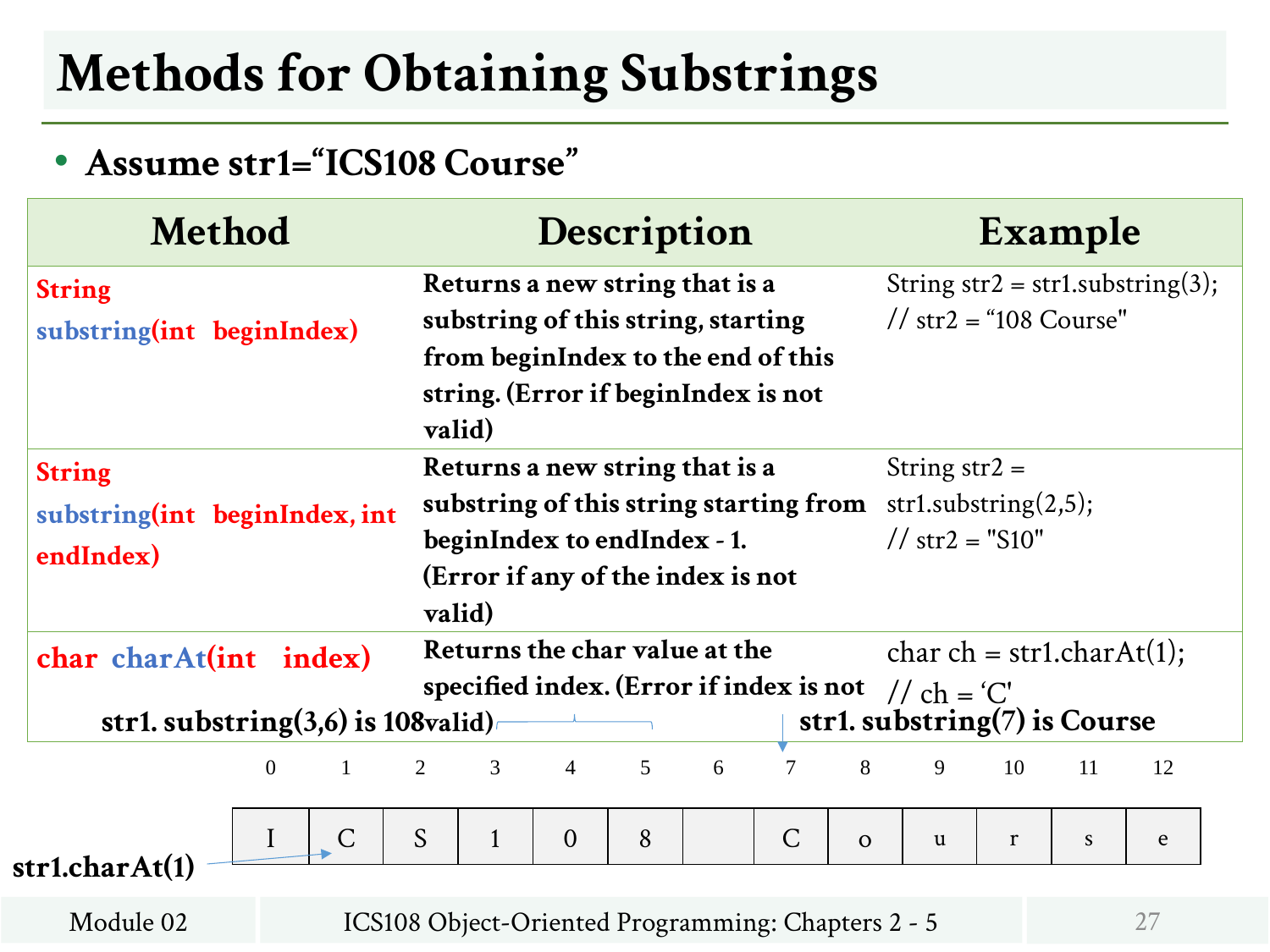

# Methods for Obtaining Substrings
Assume str1=“ICS108 Course”

| Method | Description | Example |
| --- | --- | --- |
| String substring(int beginIndex) | Returns a new string that is a substring of this string, starting from beginIndex to the end of this string. (Error if beginIndex is not valid) | String str2 = str1.substring(3); // str2 = “108 Course" |
| String substring(int beginIndex, int endIndex) | Returns a new string that is a substring of this string starting from beginIndex to endIndex - 1. (Error if any of the index is not valid) | String str2 = str1.substring(2,5); // str2 = "S10" |
| char charAt(int index) | Returns the char value at the specified index. (Error if index is not valid) | char ch = str1.charAt(1); // ch = ‘C' |

str1. substring(7) is Course
str1. substring(3,6) is 108
| 0 | 1 | 2 | 3 | 4 | 5 | 6 | 7 | 8 | 9 | 10 | 11 | 12 |
| --- | --- | --- | --- | --- | --- | --- | --- | --- | --- | --- | --- | --- |
| I | C | S | 1 | 0 | 8 |  | C | o | u | r | s | e |
str1.charAt(1)
27